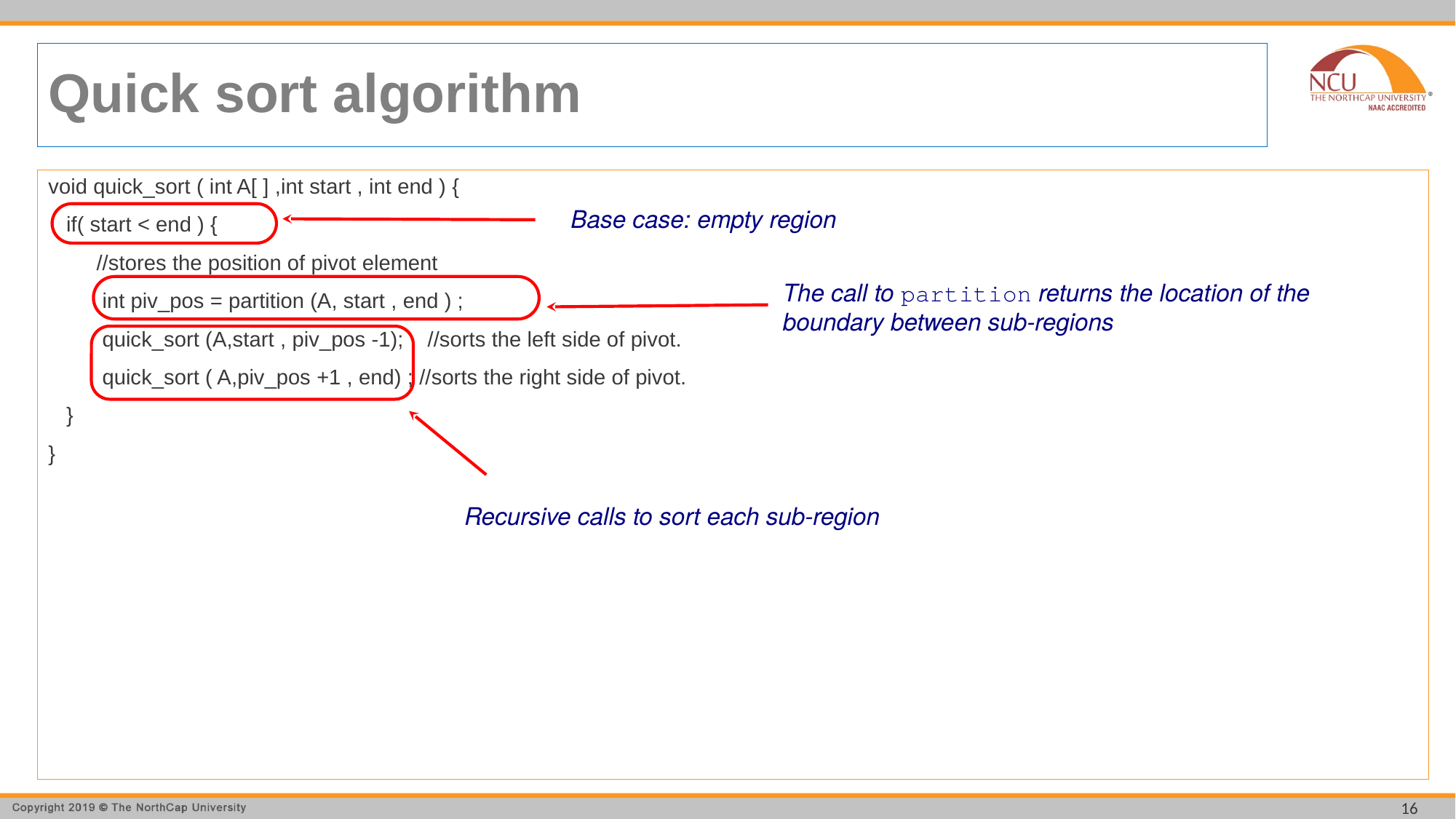

# Quick sort algorithm
void quick_sort ( int A[ ] ,int start , int end ) {
   if( start < end ) {
        //stores the position of pivot element
         int piv_pos = partition (A, start , end ) ;
         quick_sort (A,start , piv_pos -1);    //sorts the left side of pivot.
         quick_sort ( A,piv_pos +1 , end) ; //sorts the right side of pivot.
   }
}
Base case: empty region

The call to partition returns the location of the boundary between sub-regions

Recursive calls to sort each sub-region
16